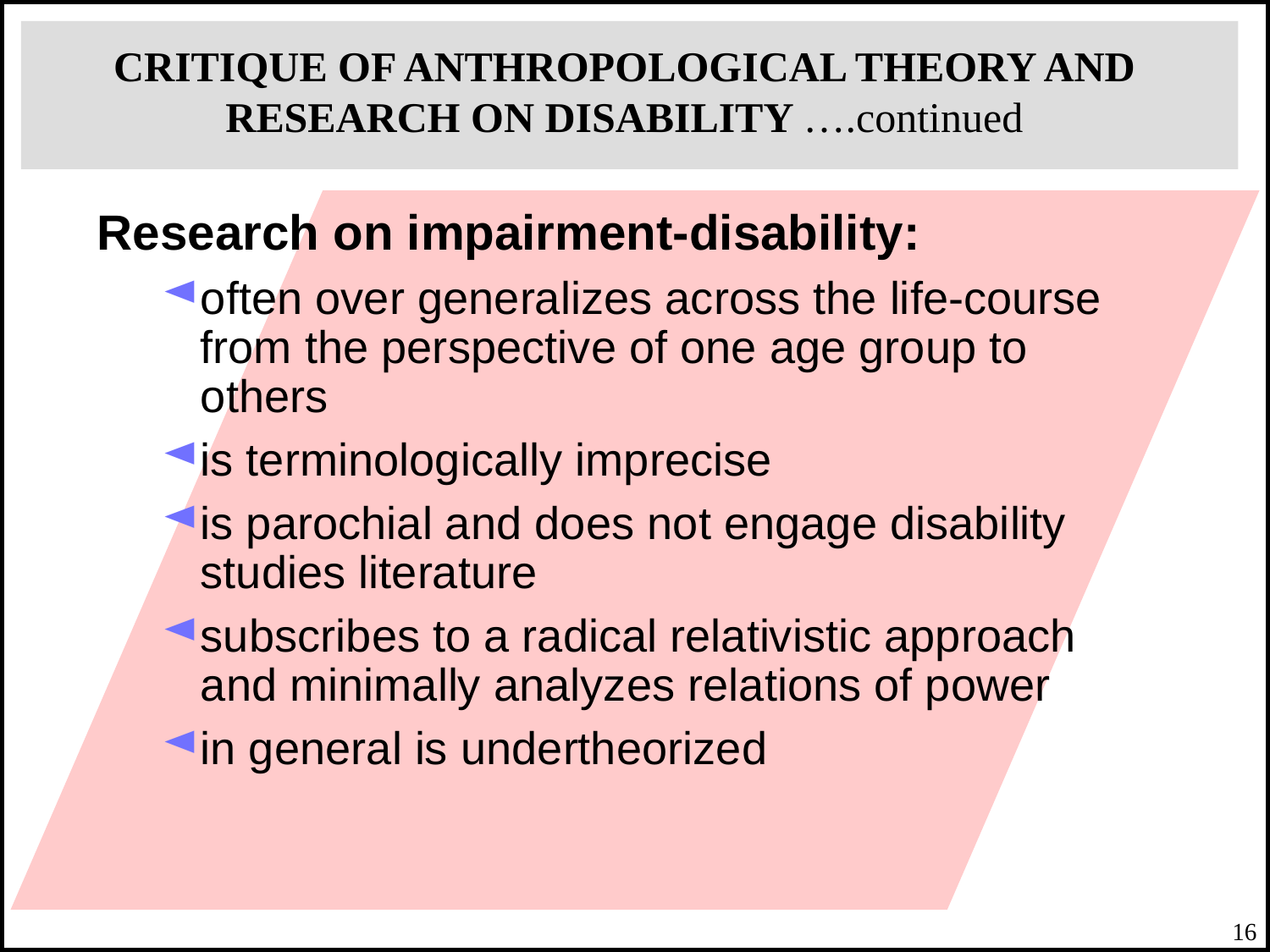

# CRITIQUE OF ANTHROPOLOGICAL THEORY AND RESEARCH ON DISABILITY ….continued

Research on impairment-disability:
often over generalizes across the life-course from the perspective of one age group to others
is terminologically imprecise
is parochial and does not engage disability studies literature
subscribes to a radical relativistic approach and minimally analyzes relations of power
in general is undertheorized
16